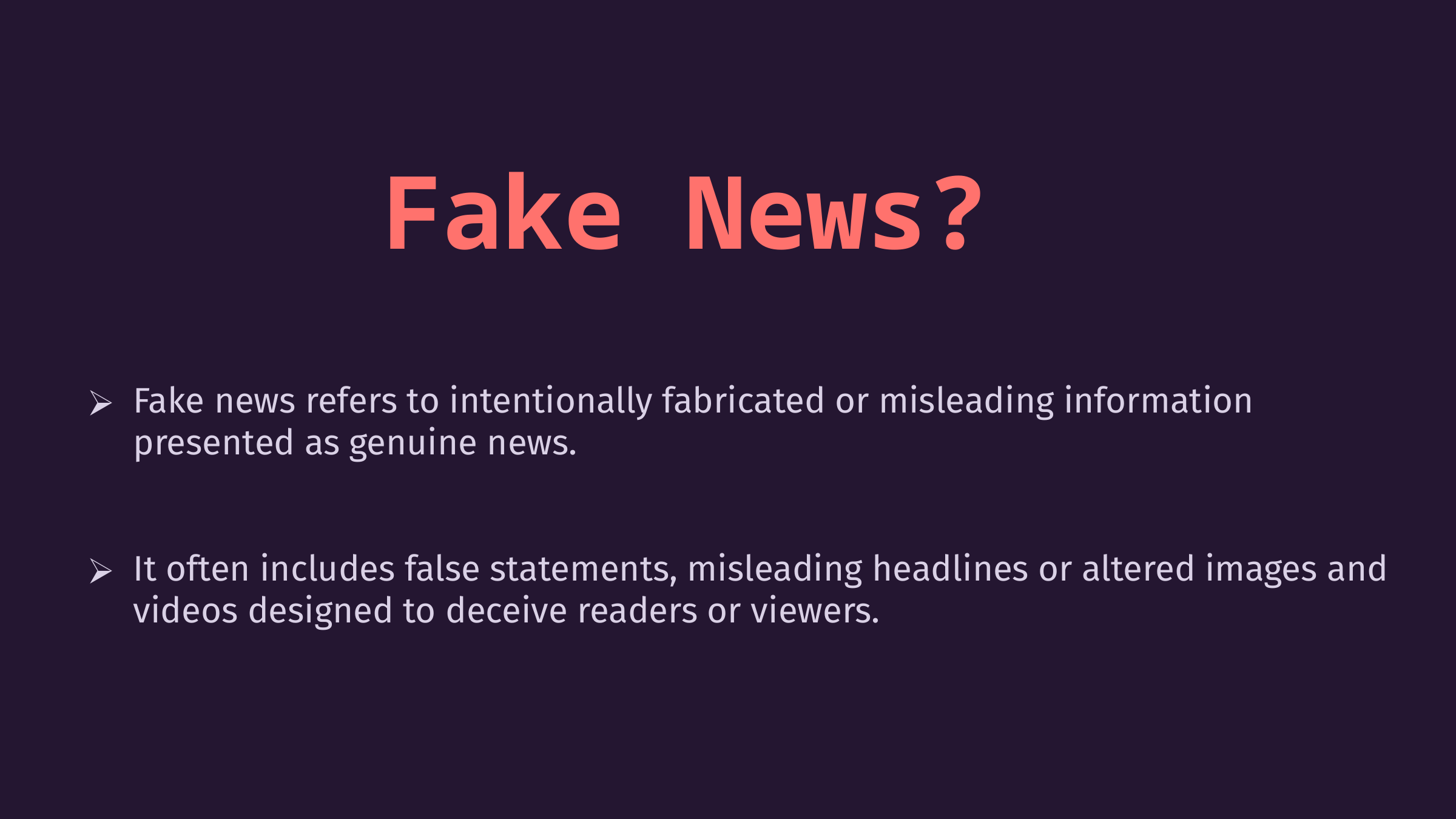

Fake News?
Fake news refers to intentionally fabricated or misleading information presented as genuine news.

It often includes false statements, misleading headlines or altered images and videos designed to deceive readers or viewers.